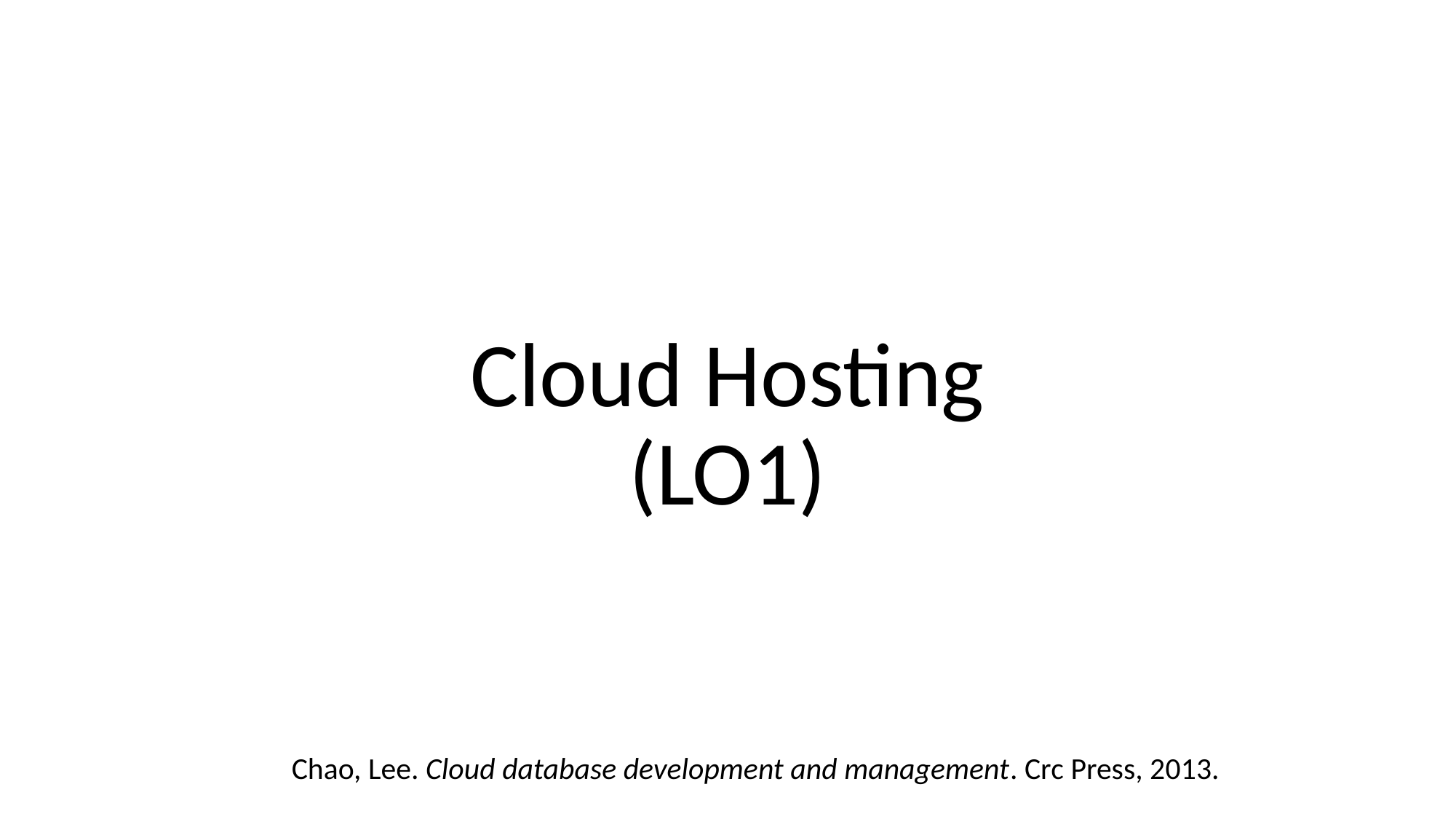

# Cloud Hosting (LO1)
Chao, Lee. Cloud database development and management. Crc Press, 2013.